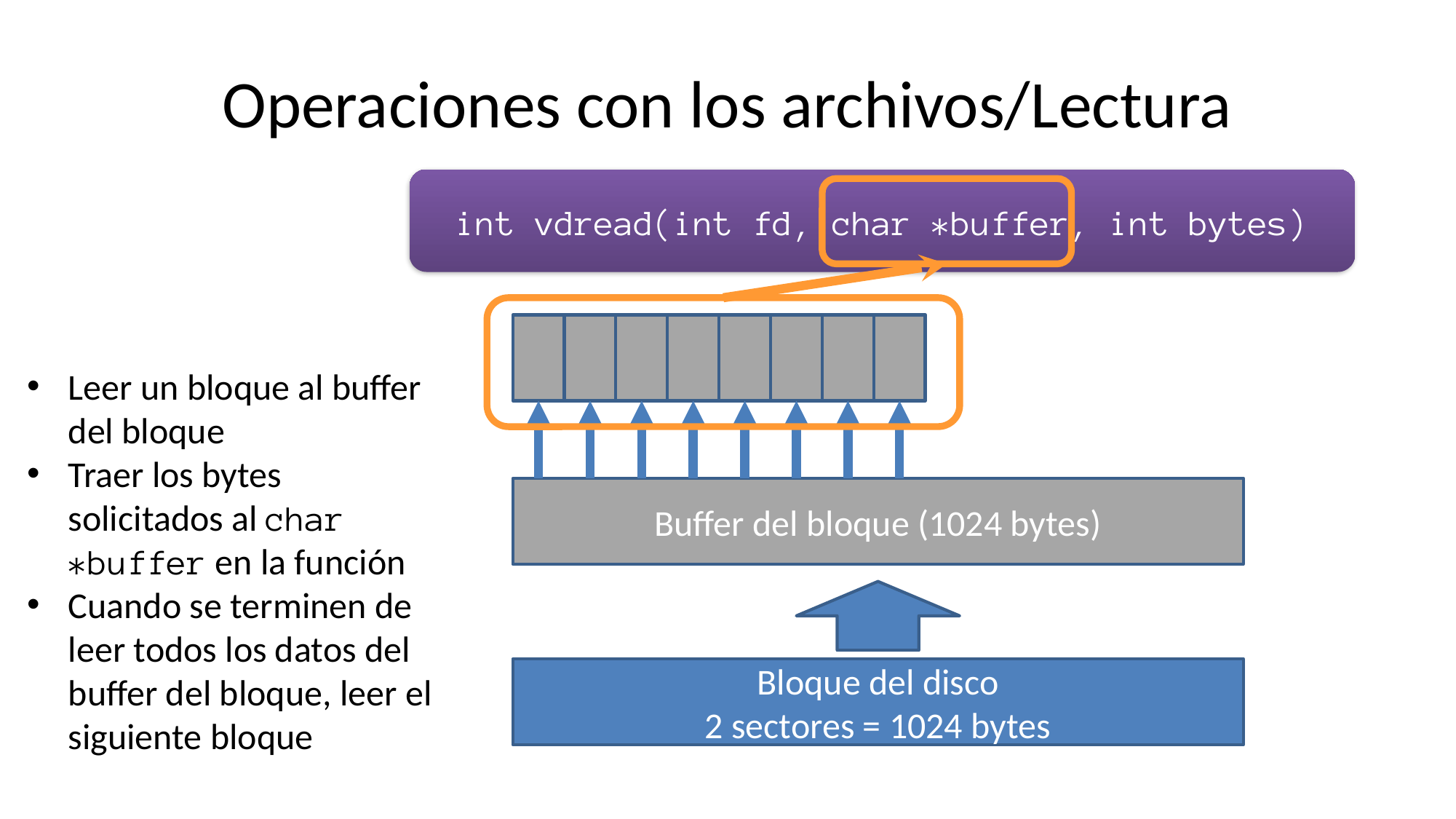

# Operaciones con los archivos/Lectura
int vdread(int fd, char *buffer, int bytes)

Leer un bloque al buffer del bloque
Traer los bytes solicitados al char *buffer en la función
Cuando se terminen de leer todos los datos del buffer del bloque, leer el siguiente bloque
Buffer del bloque (1024 bytes)

Bloque del disco
2 sectores = 1024 bytes